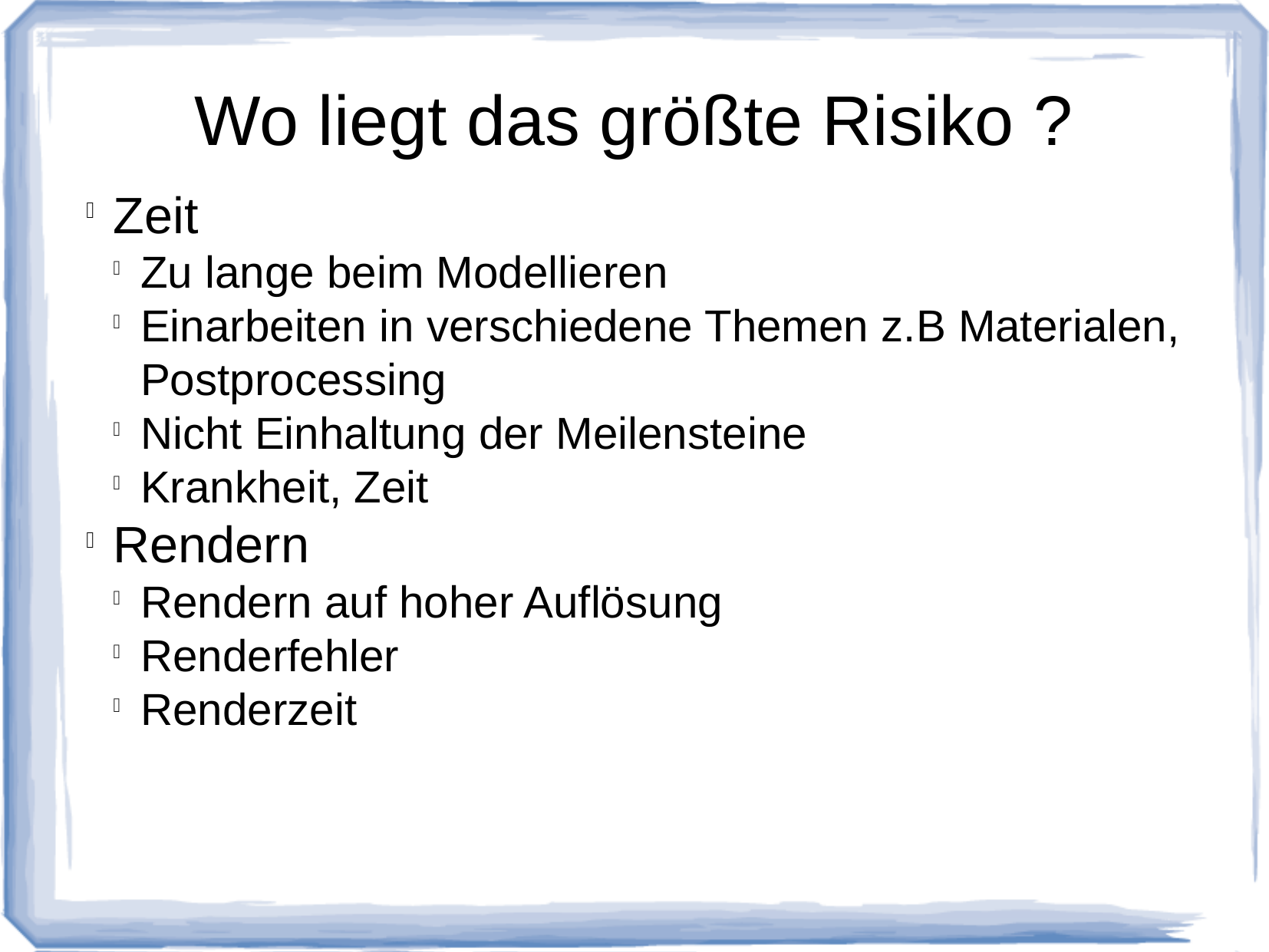

Wo liegt das größte Risiko ?
Zeit
Zu lange beim Modellieren
Einarbeiten in verschiedene Themen z.B Materialen, Postprocessing
Nicht Einhaltung der Meilensteine
Krankheit, Zeit
Rendern
Rendern auf hoher Auflösung
Renderfehler
Renderzeit